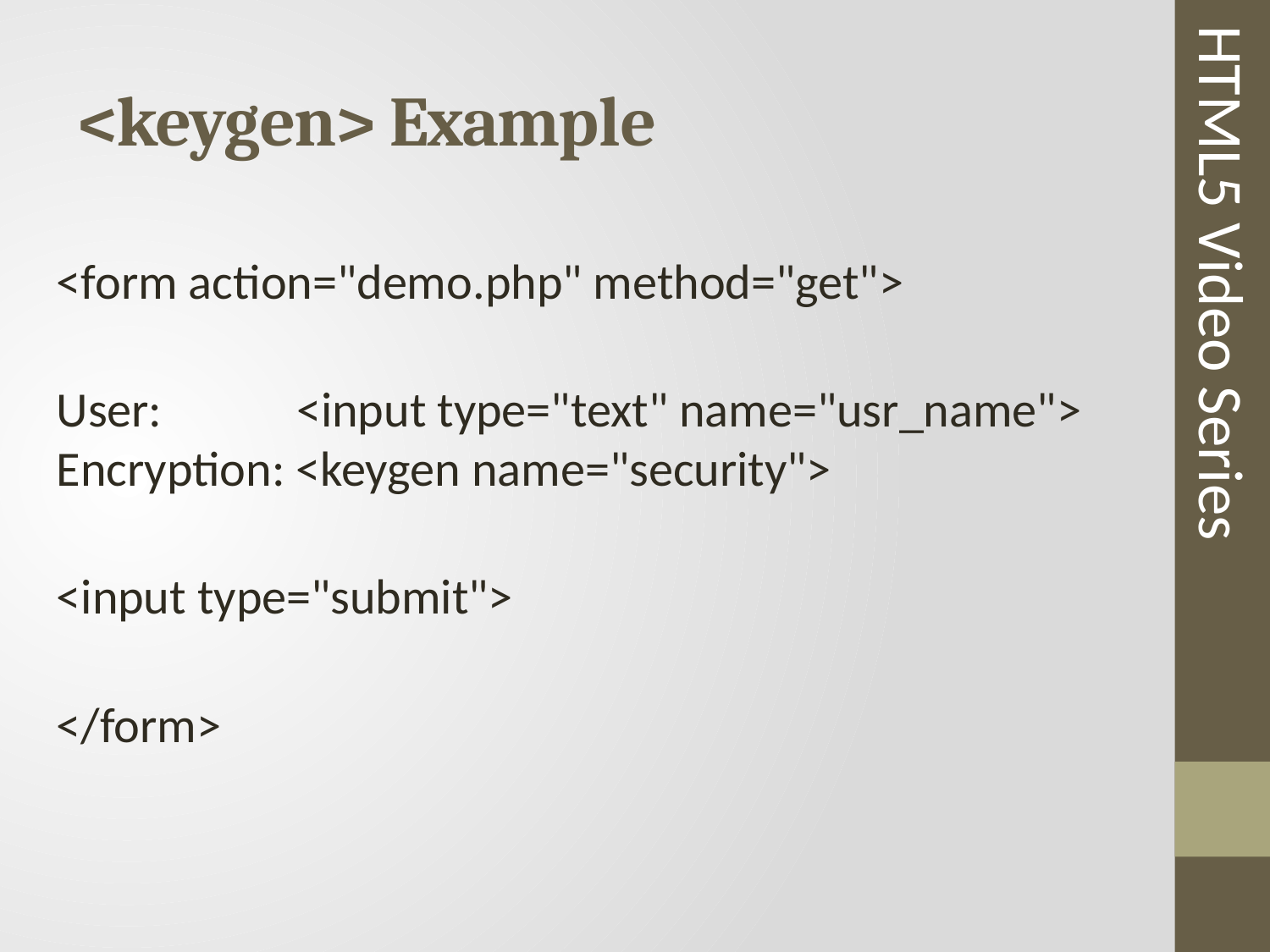

# <keygen> Example
HTML5 Video Series
<form action="demo.php" method="get">
User:            <input type="text" name="usr_name">
Encryption: <keygen name="security">
<input type="submit">
</form>